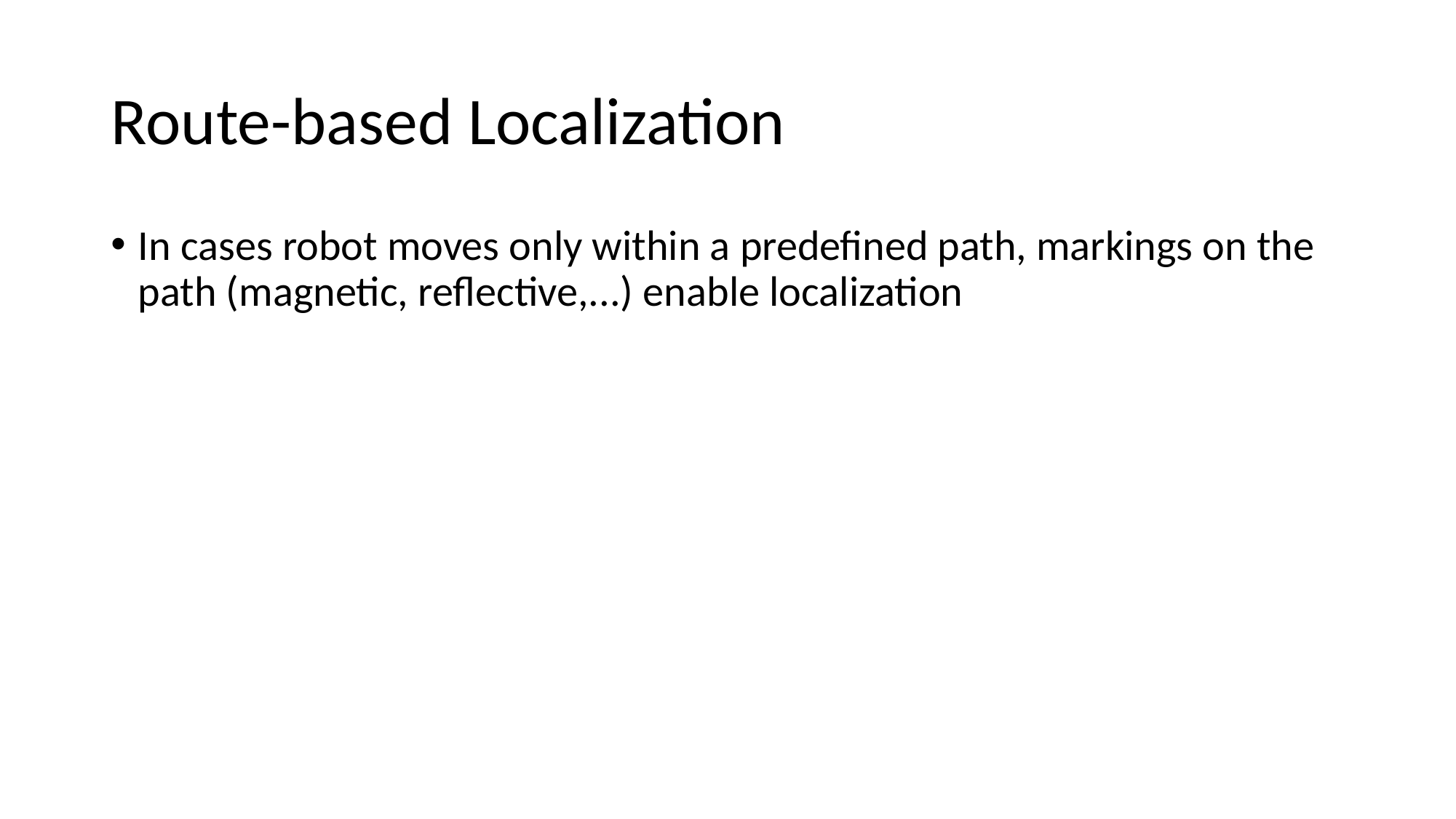

# Route-based Localization
In cases robot moves only within a predefined path, markings on the path (magnetic, reflective,...) enable localization